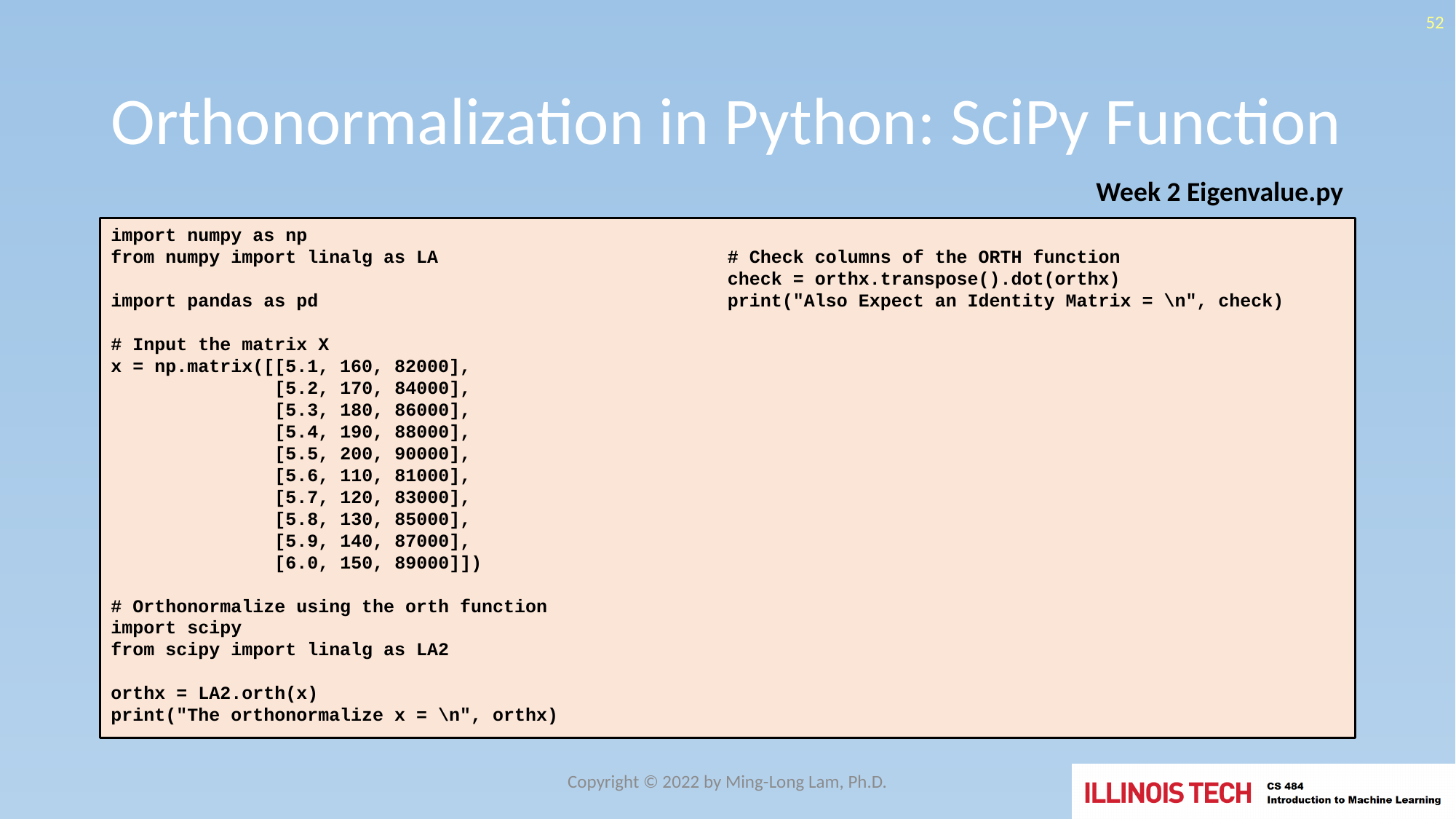

52
# Orthonormalization in Python: SciPy Function
Week 2 Eigenvalue.py
import numpy as np
from numpy import linalg as LA

import pandas as pd

# Input the matrix X
x = np.matrix([[5.1, 160, 82000],
               [5.2, 170, 84000],
               [5.3, 180, 86000],
               [5.4, 190, 88000],
               [5.5, 200, 90000],
               [5.6, 110, 81000],
               [5.7, 120, 83000],
               [5.8, 130, 85000],
               [5.9, 140, 87000],
               [6.0, 150, 89000]])

# Orthonormalize using the orth function
import scipy
from scipy import linalg as LA2

orthx = LA2.orth(x)
print("The orthonormalize x = \n", orthx)

# Check columns of the ORTH function
check = orthx.transpose().dot(orthx)
print("Also Expect an Identity Matrix = \n", check)
Copyright © 2022 by Ming-Long Lam, Ph.D.